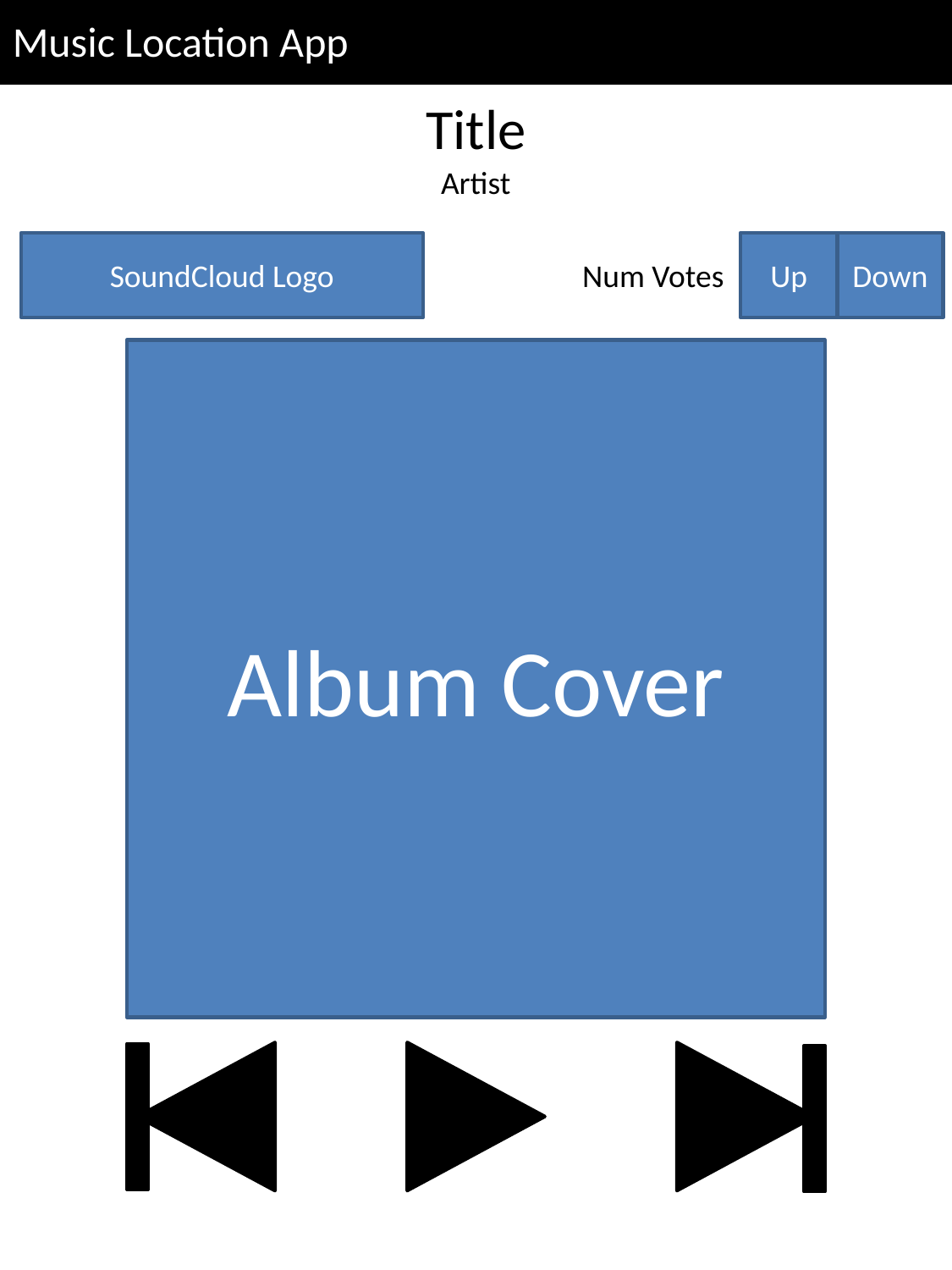

Music Location App
Title
Artist
SoundCloud Logo
Up
Down
Num Votes
Album Cover